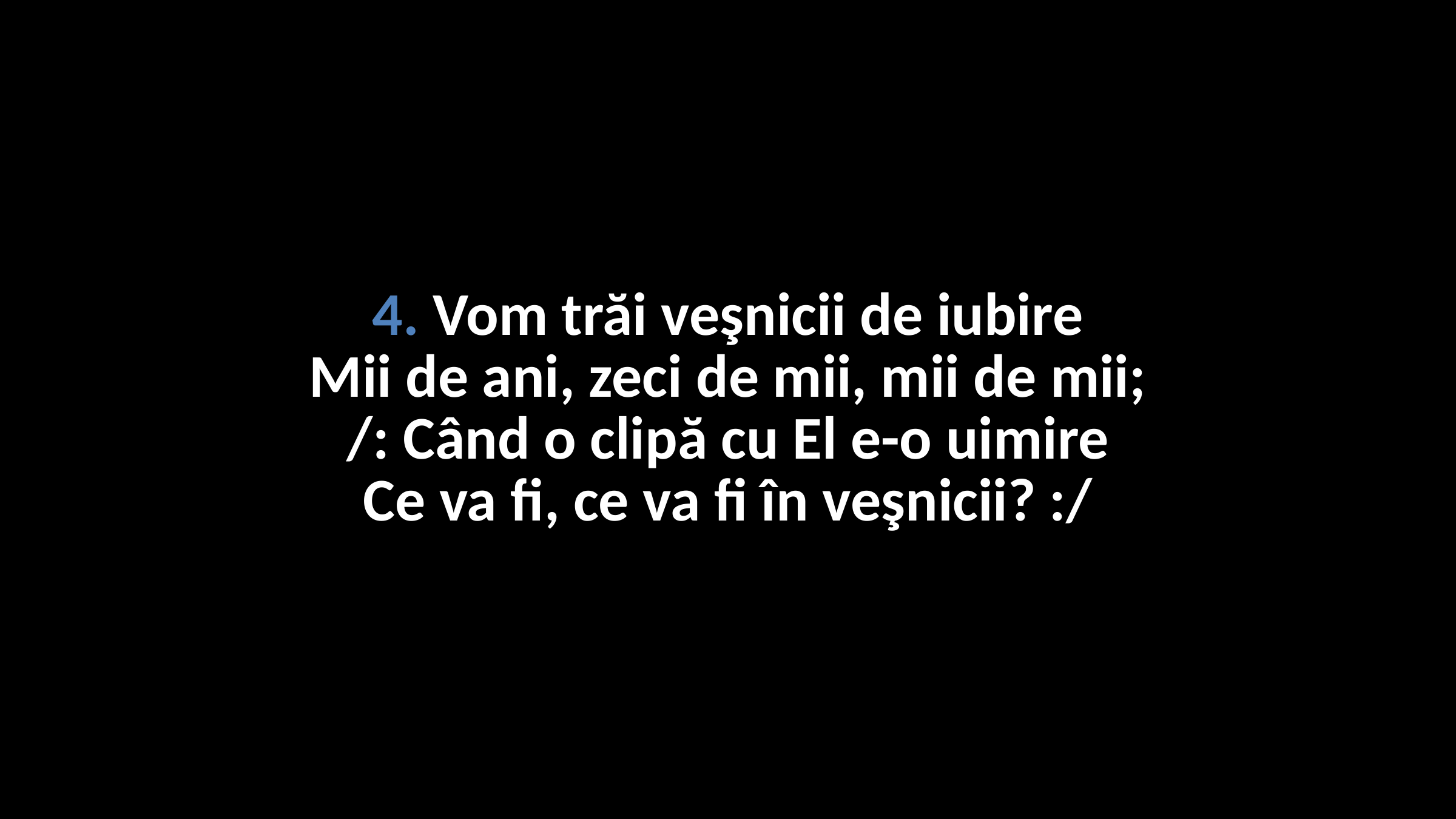

4. Vom trăi veşnicii de iubire
Mii de ani, zeci de mii, mii de mii;
/: Când o clipă cu El e-o uimire
Ce va fi, ce va fi în veşnicii? :/